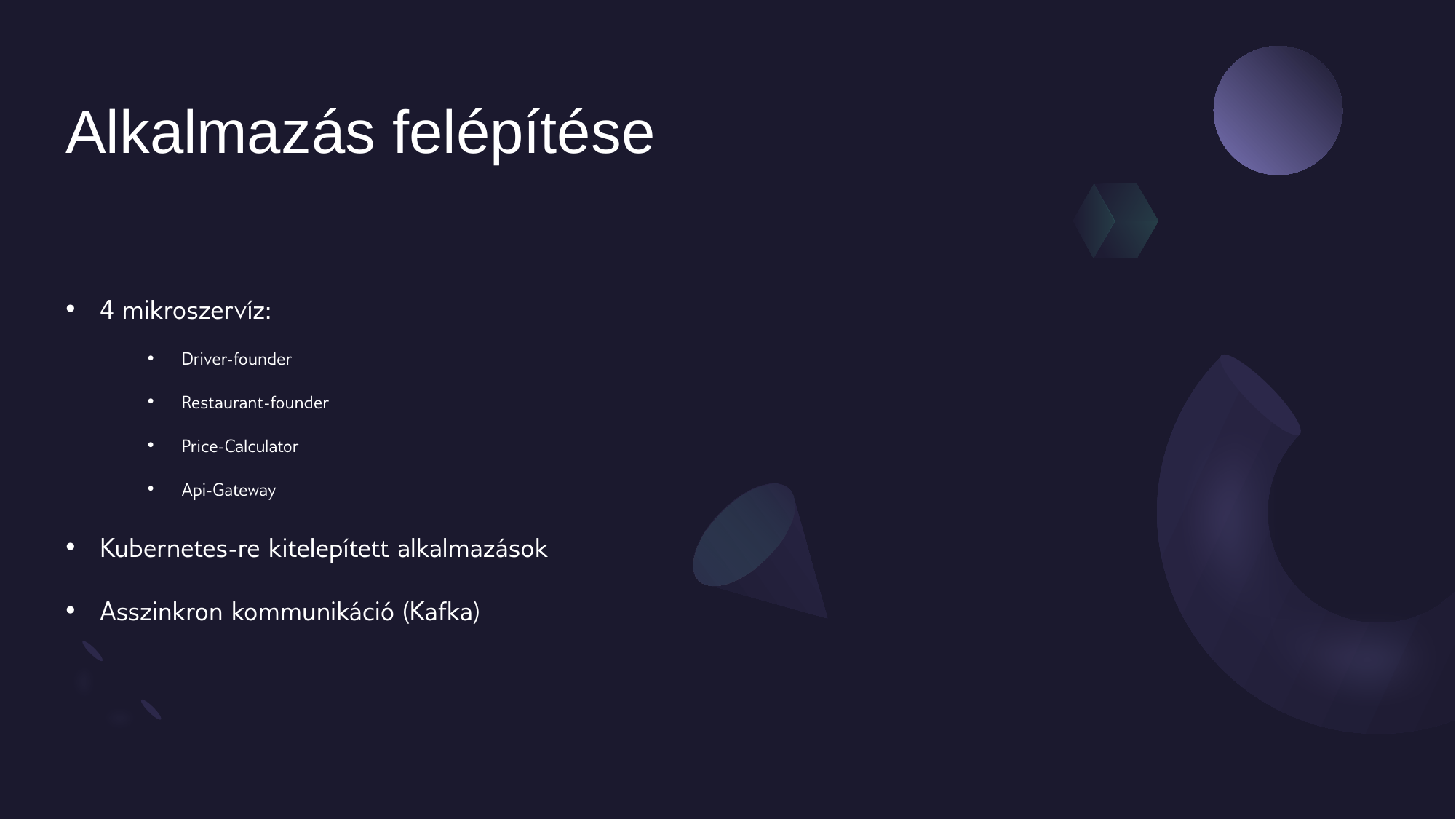

# Alkalmazás felépítése
4 mikroszervíz:
Driver-founder
Restaurant-founder
Price-Calculator
Api-Gateway
Kubernetes-re kitelepített alkalmazások
Asszinkron kommunikáció (Kafka)